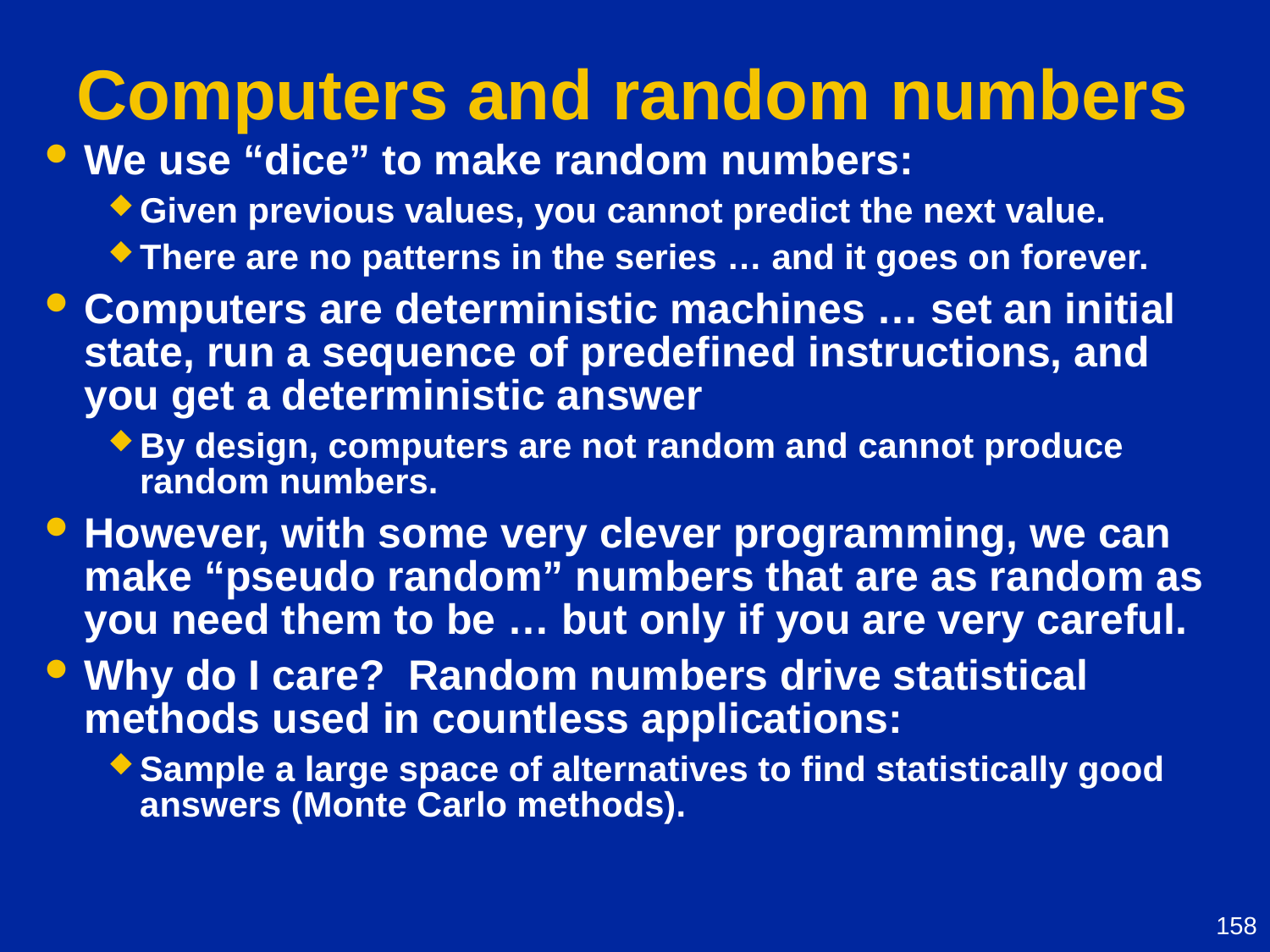

# Computers and random numbers
We use “dice” to make random numbers:
Given previous values, you cannot predict the next value.
There are no patterns in the series … and it goes on forever.
Computers are deterministic machines … set an initial state, run a sequence of predefined instructions, and you get a deterministic answer
By design, computers are not random and cannot produce random numbers.
However, with some very clever programming, we can make “pseudo random” numbers that are as random as you need them to be … but only if you are very careful.
Why do I care?  Random numbers drive statistical methods used in countless applications:
Sample a large space of alternatives to find statistically good answers (Monte Carlo methods).
158